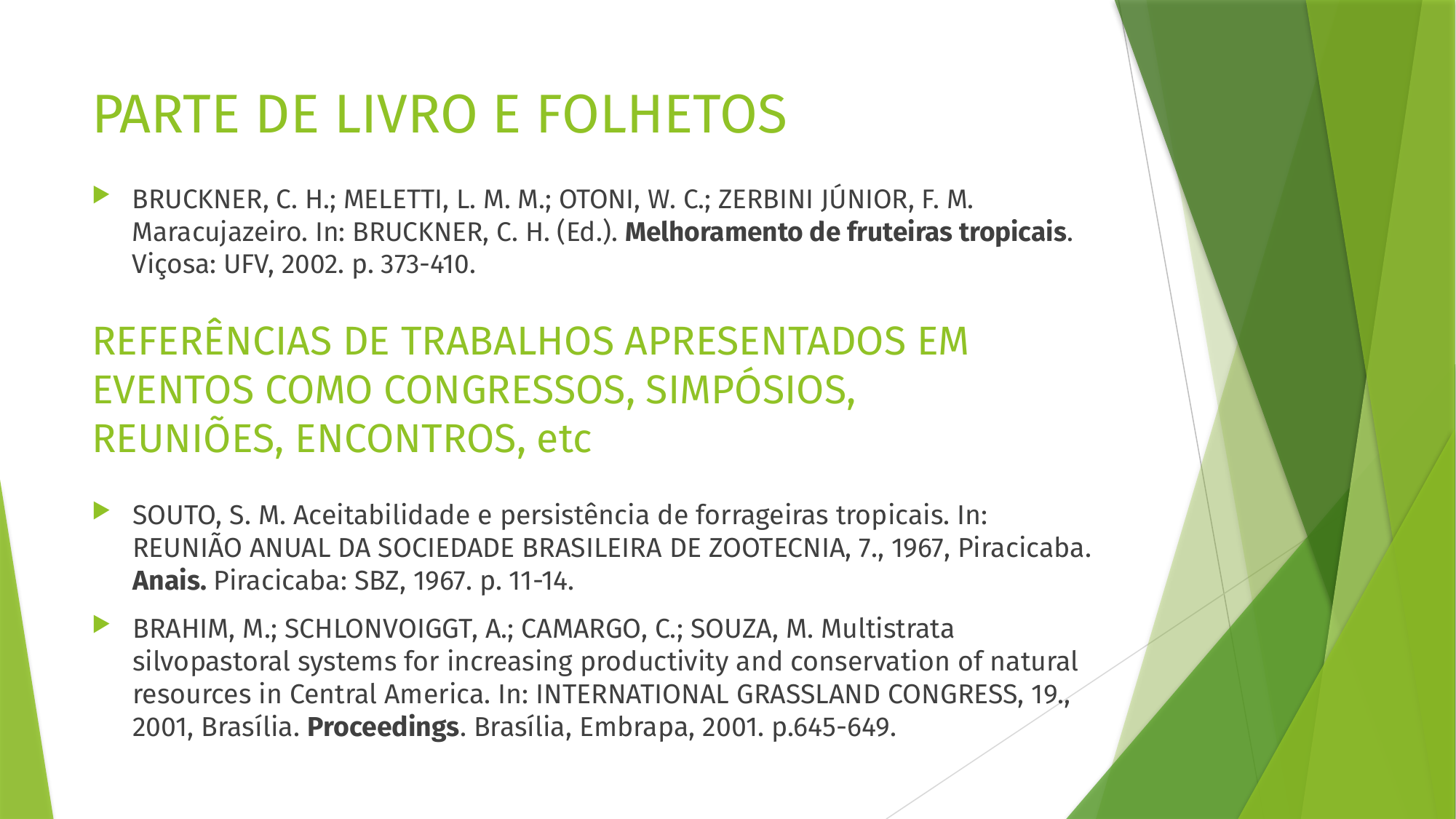

# PARTE DE LIVRO E FOLHETOS
BRUCKNER, C. H.; MELETTI, L. M. M.; OTONI, W. C.; ZERBINI JÚNIOR, F. M. Maracujazeiro. In: BRUCKNER, C. H. (Ed.). Melhoramento de fruteiras tropicais. Viçosa: UFV, 2002. p. 373-410.
REFERÊNCIAS DE TRABALHOS APRESENTADOS EM EVENTOS COMO CONGRESSOS, SIMPÓSIOS,
REUNIÕES, ENCONTROS, etc
SOUTO, S. M. Aceitabilidade e persistência de forrageiras tropicais. In: REUNIÃO ANUAL DA SOCIEDADE BRASILEIRA DE ZOOTECNIA, 7., 1967, Piracicaba. Anais. Piracicaba: SBZ, 1967. p. 11-14.
BRAHIM, M.; SCHLONVOIGGT, A.; CAMARGO, C.; SOUZA, M. Multistrata silvopastoral systems for increasing productivity and conservation of natural resources in Central America. In: INTERNATIONAL GRASSLAND CONGRESS, 19., 2001, Brasília. Proceedings. Brasília, Embrapa, 2001. p.645-649.